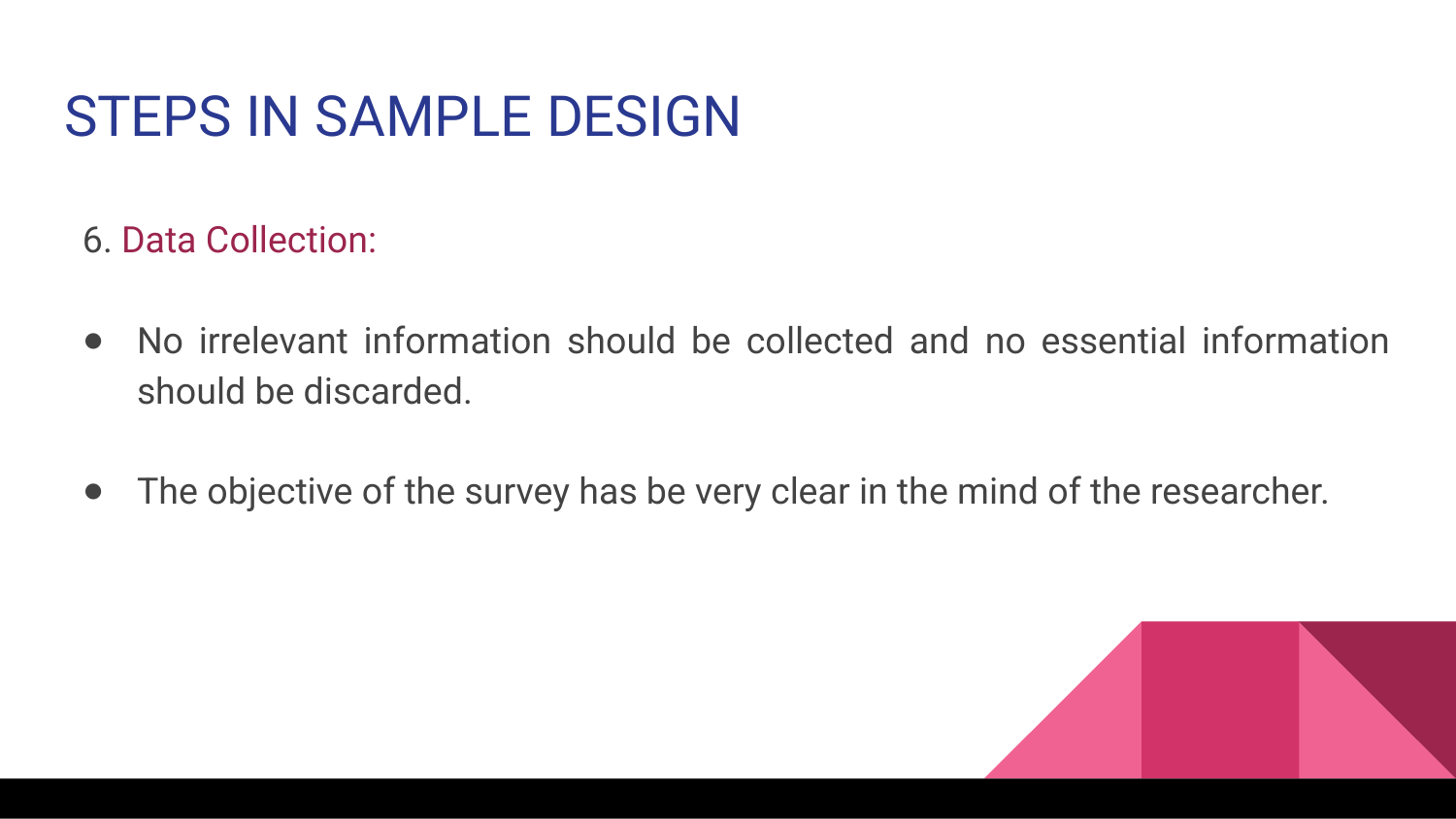

STEPS IN SAMPLE DESIGN
6. Data Collection:

No irrelevant information should be collected and no essential information should be discarded.

The objective of the survey has be very clear in the mind of the researcher.